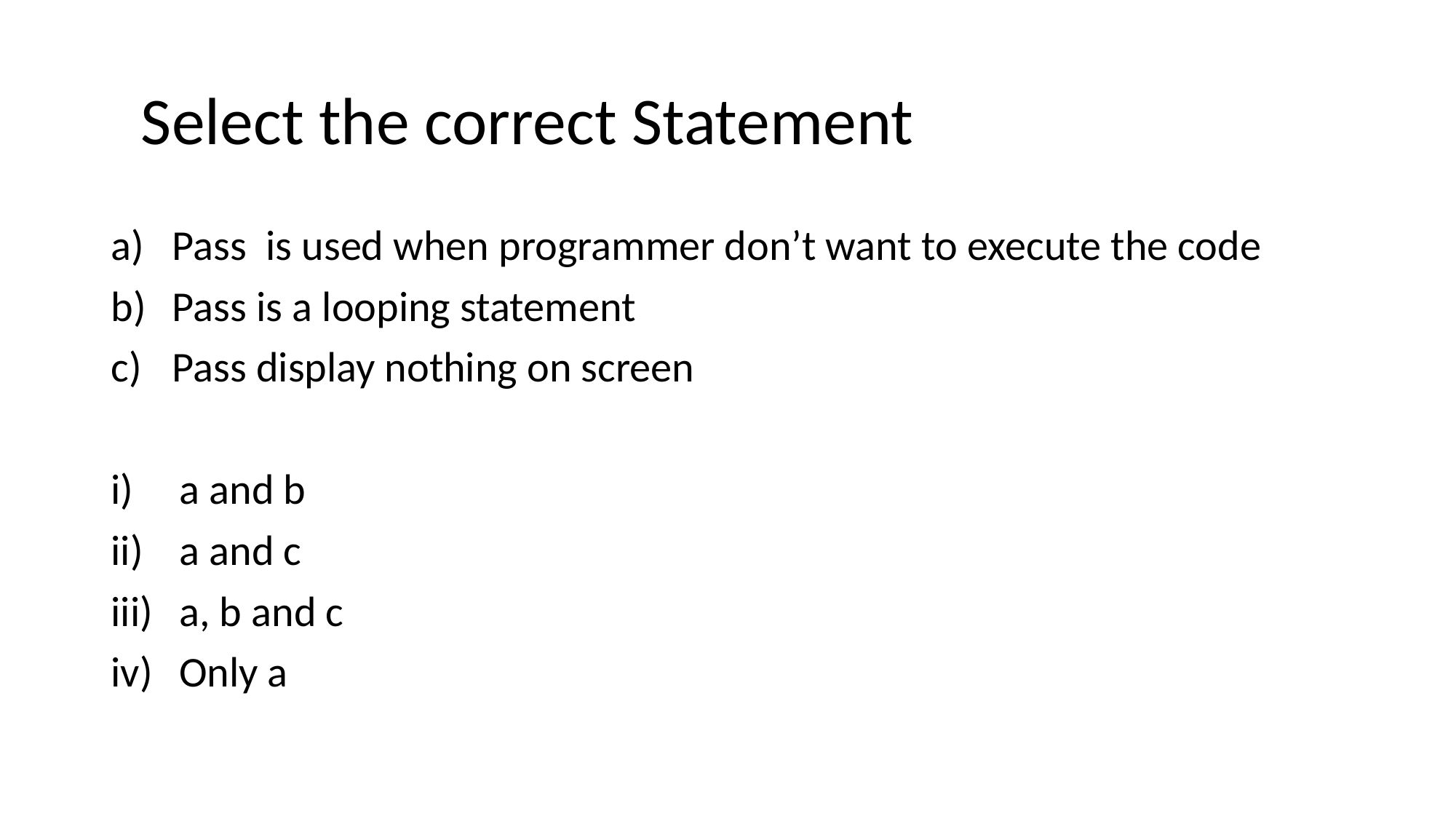

# Select the correct Statement
Pass  is used when programmer don’t want to execute the code
Pass is a looping statement
Pass display nothing on screen

a and b
a and c
a, b and c
Only a